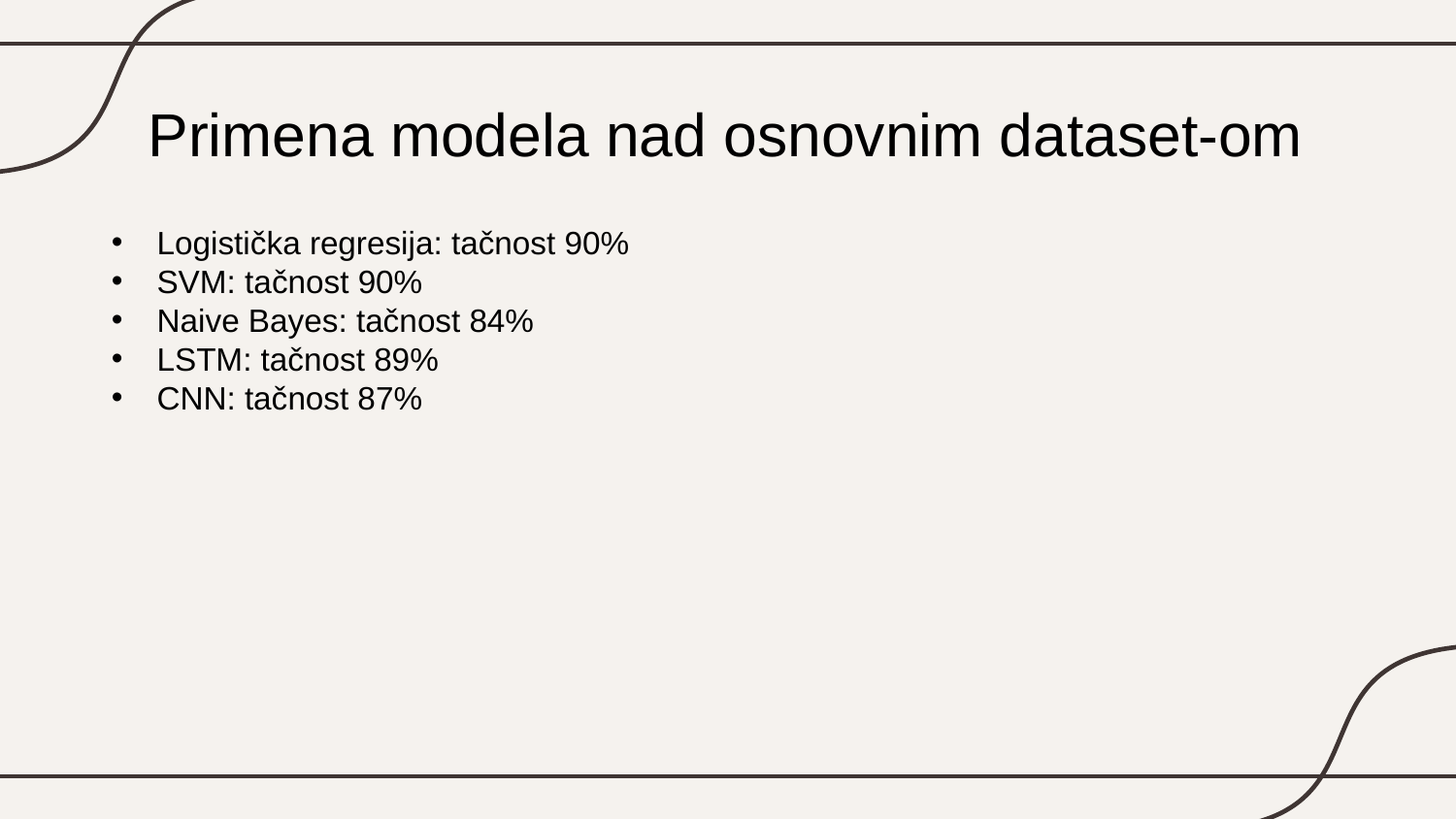

# Primena modela nad osnovnim dataset-om
Logistička regresija: tačnost 90%
SVM: tačnost 90%
Naive Bayes: tačnost 84%
LSTM: tačnost 89%
CNN: tačnost 87%